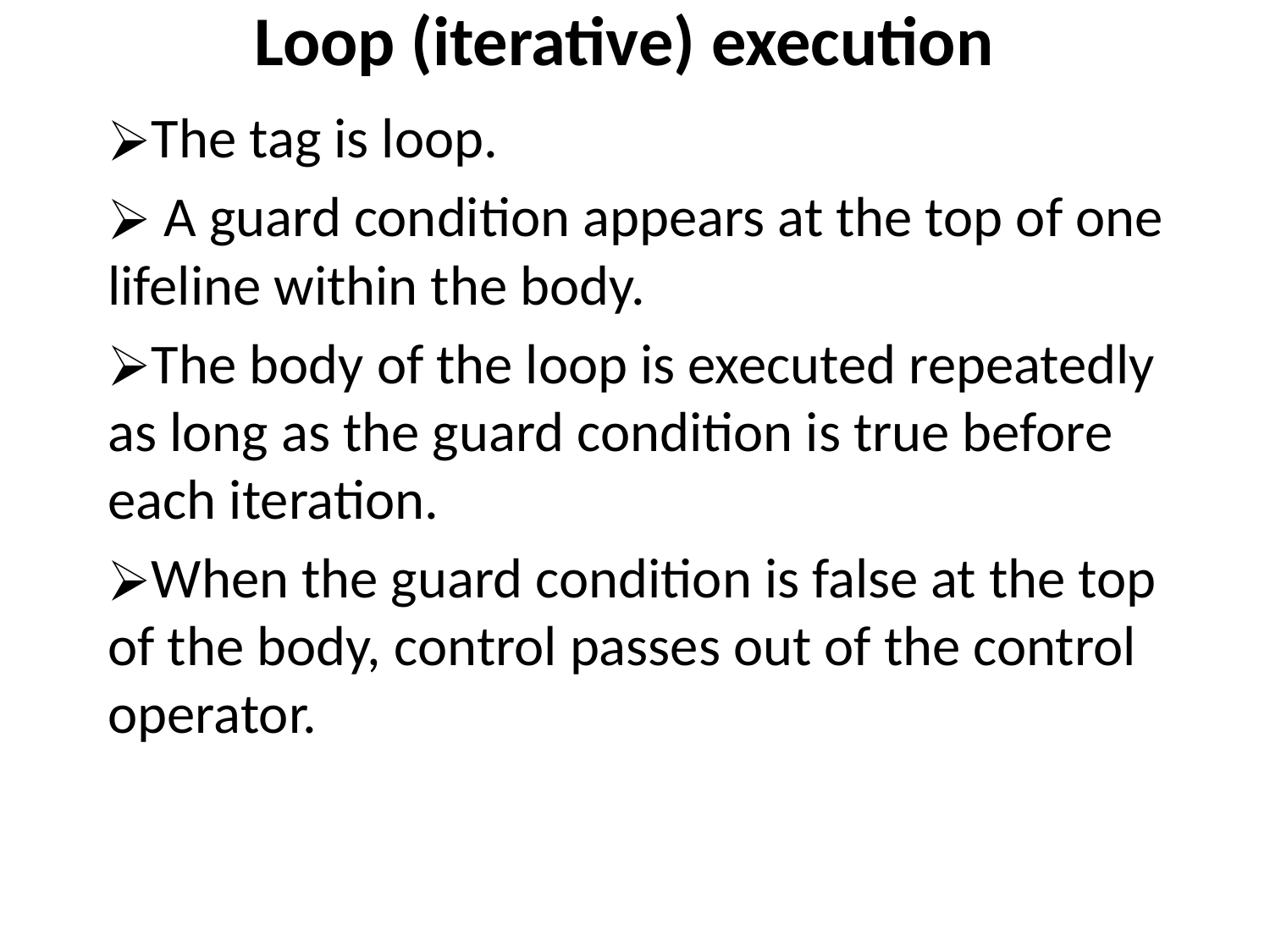

# Loop (iterative) execution
The tag is loop.
 A guard condition appears at the top of one lifeline within the body.
The body of the loop is executed repeatedly as long as the guard condition is true before each iteration.
When the guard condition is false at the top of the body, control passes out of the control operator.